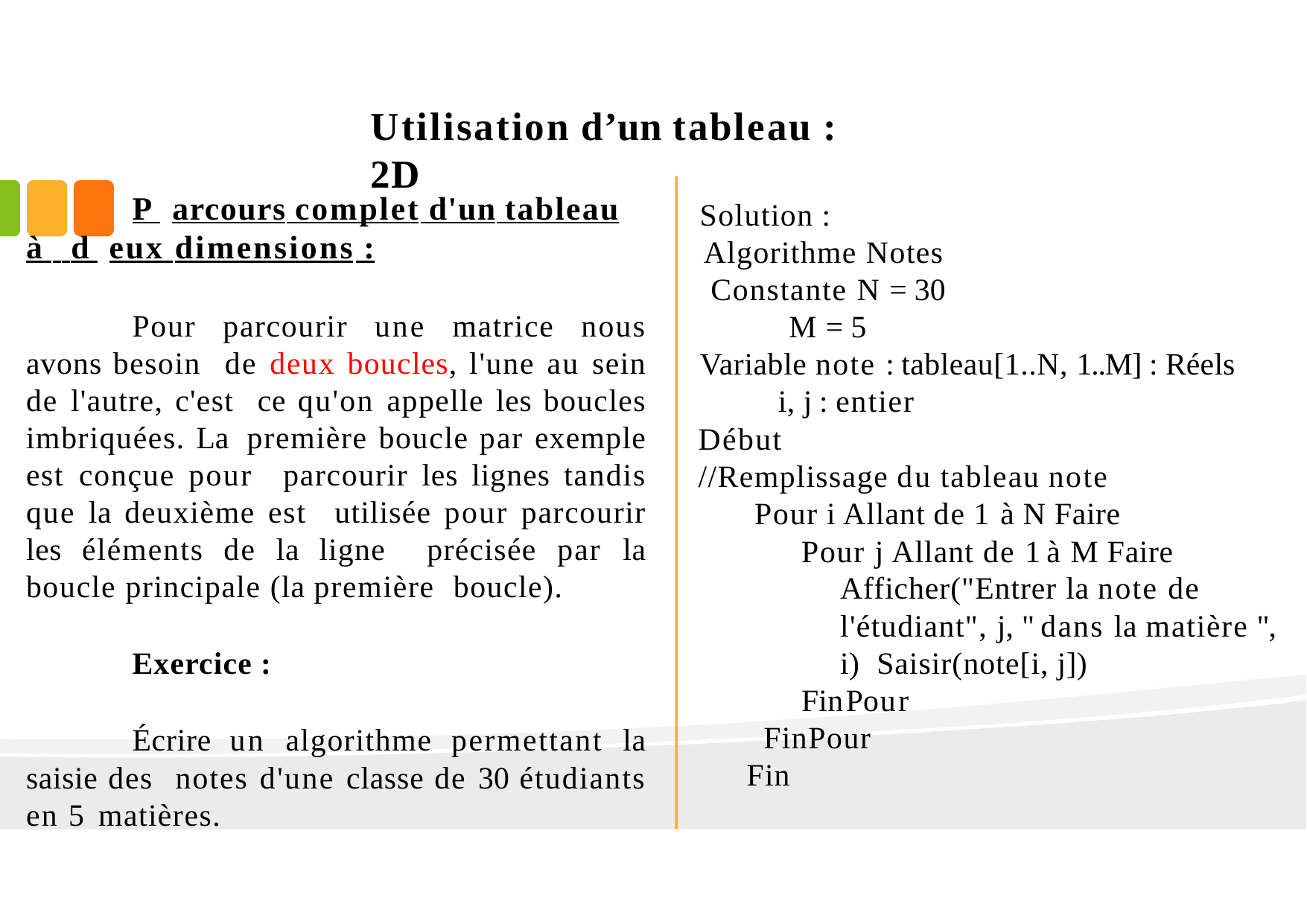

# Utilisation d’un tableau : 2D

P arcours complet d'un tableau à   d eux dimensions :

Pour parcourir une matrice nous avons besoin  de deux boucles, l'une au sein de l'autre, c'est  ce qu'on appelle les boucles imbriquées. La  première boucle par exemple est conçue pour  parcourir les lignes tandis que la deuxième est  utilisée pour parcourir les éléments de la ligne  précisée par la boucle principale (la première  boucle).

Exercice :

Écrire un algorithme permettant la saisie des  notes d'une classe de 30 étudiants en 5  matières.
Solution :
Algorithme Notes  Constante N = 30  M = 5
Variable note : tableau[1..N, 1..M] : Réels  i, j : entier
Début
//Remplissage du tableau note  Pour i Allant de 1  à N Faire
Pour j Allant de 1   à M Faire  Afficher("Entrer la note de  l'étudiant", j, " dans la matière ", i)  Saisir(note[i, j])
FinPour  FinPour
Fin